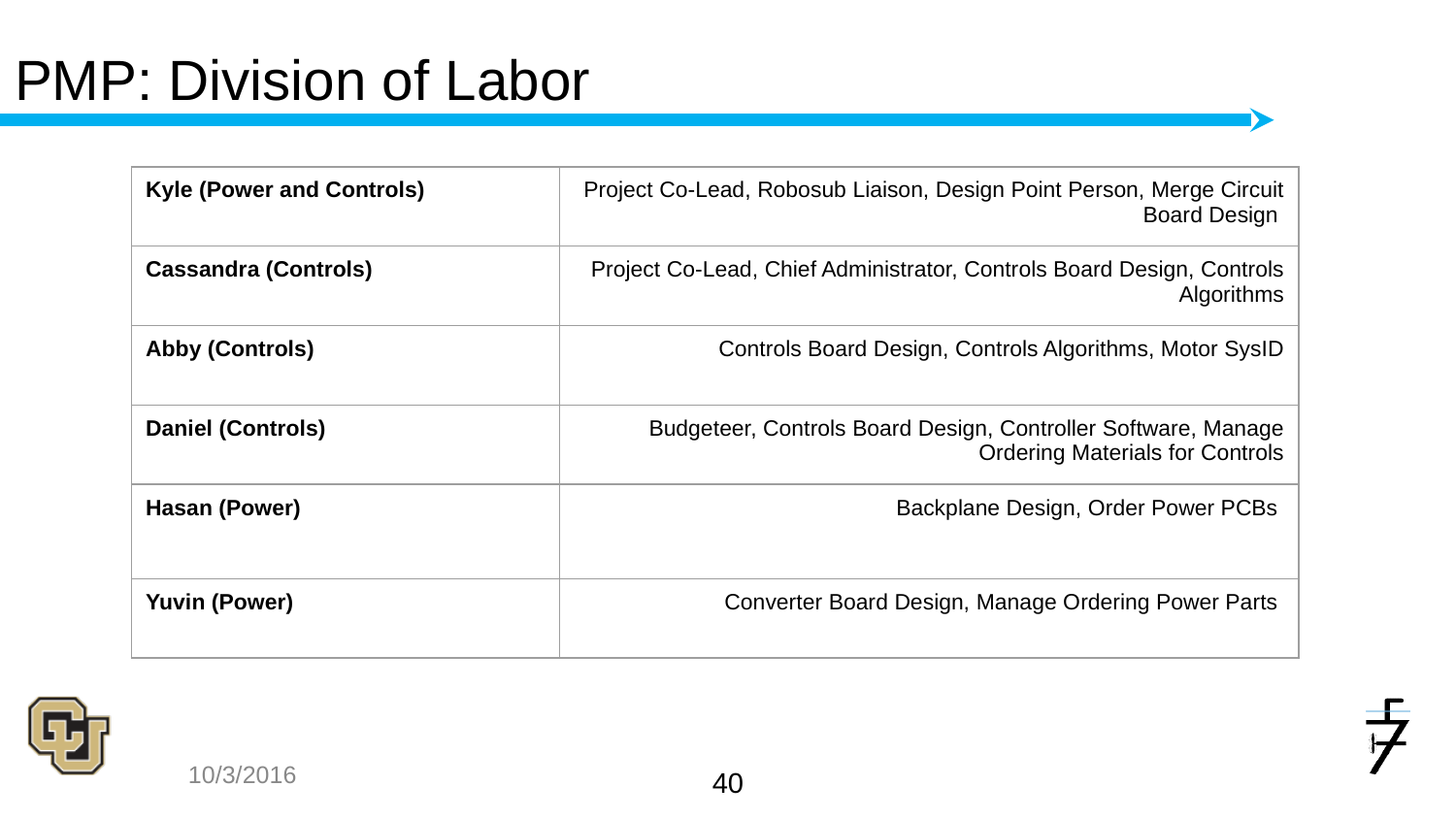

# PMP: Division of Labor
| Kyle (Power and Controls) | Project Co-Lead, Robosub Liaison, Design Point Person, Merge Circuit Board Design |
| --- | --- |
| Cassandra (Controls) | Project Co-Lead, Chief Administrator, Controls Board Design, Controls Algorithms |
| Abby (Controls) | Controls Board Design, Controls Algorithms, Motor SysID |
| Daniel (Controls) | Budgeteer, Controls Board Design, Controller Software, Manage Ordering Materials for Controls |
| Hasan (Power) | Backplane Design, Order Power PCBs |
| Yuvin (Power) | Converter Board Design, Manage Ordering Power Parts |
10/3/2016
40